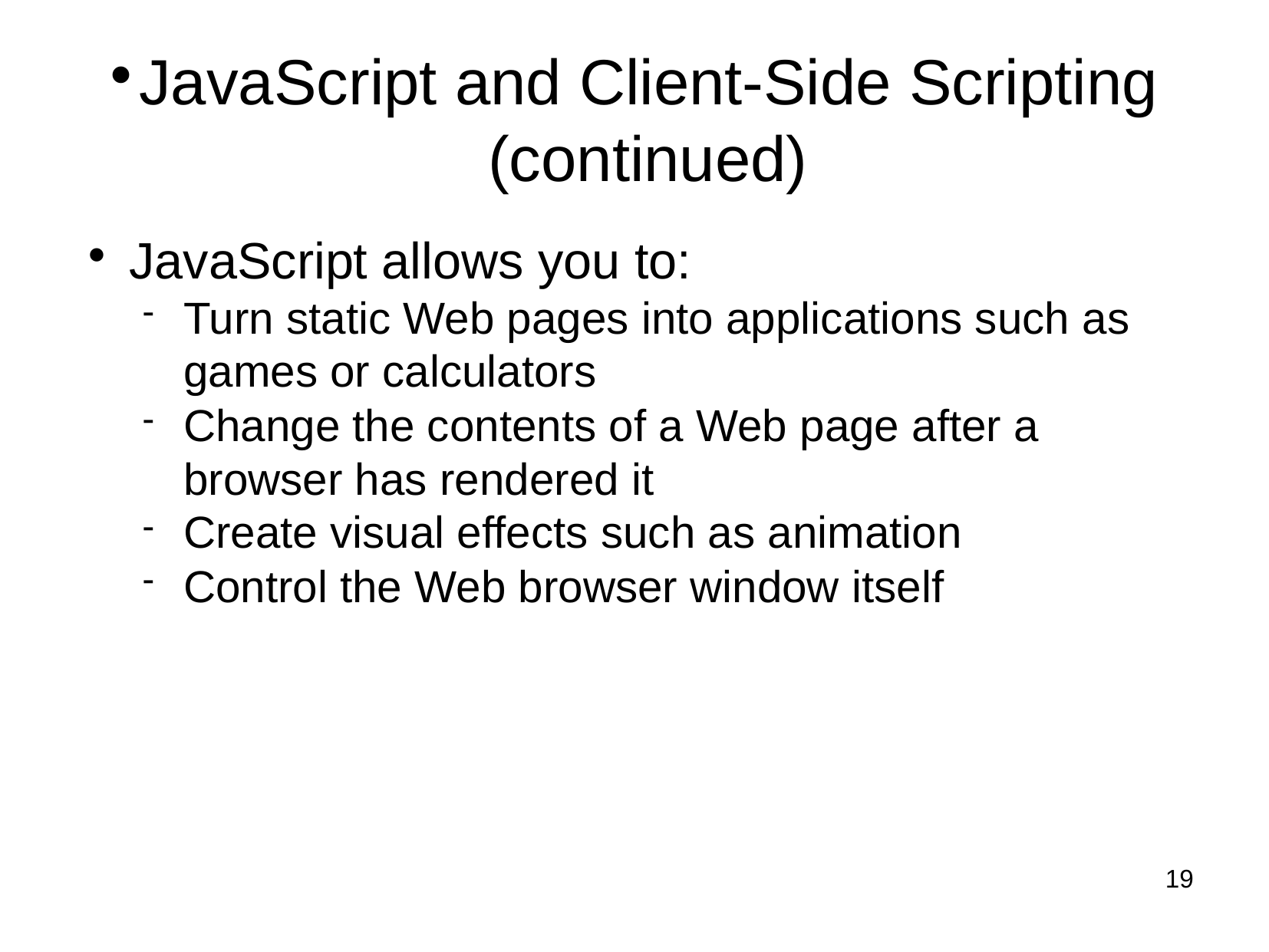

JavaScript and Client-Side Scripting (continued)
JavaScript allows you to:
Turn static Web pages into applications such as games or calculators
Change the contents of a Web page after a browser has rendered it
Create visual effects such as animation
Control the Web browser window itself
 19